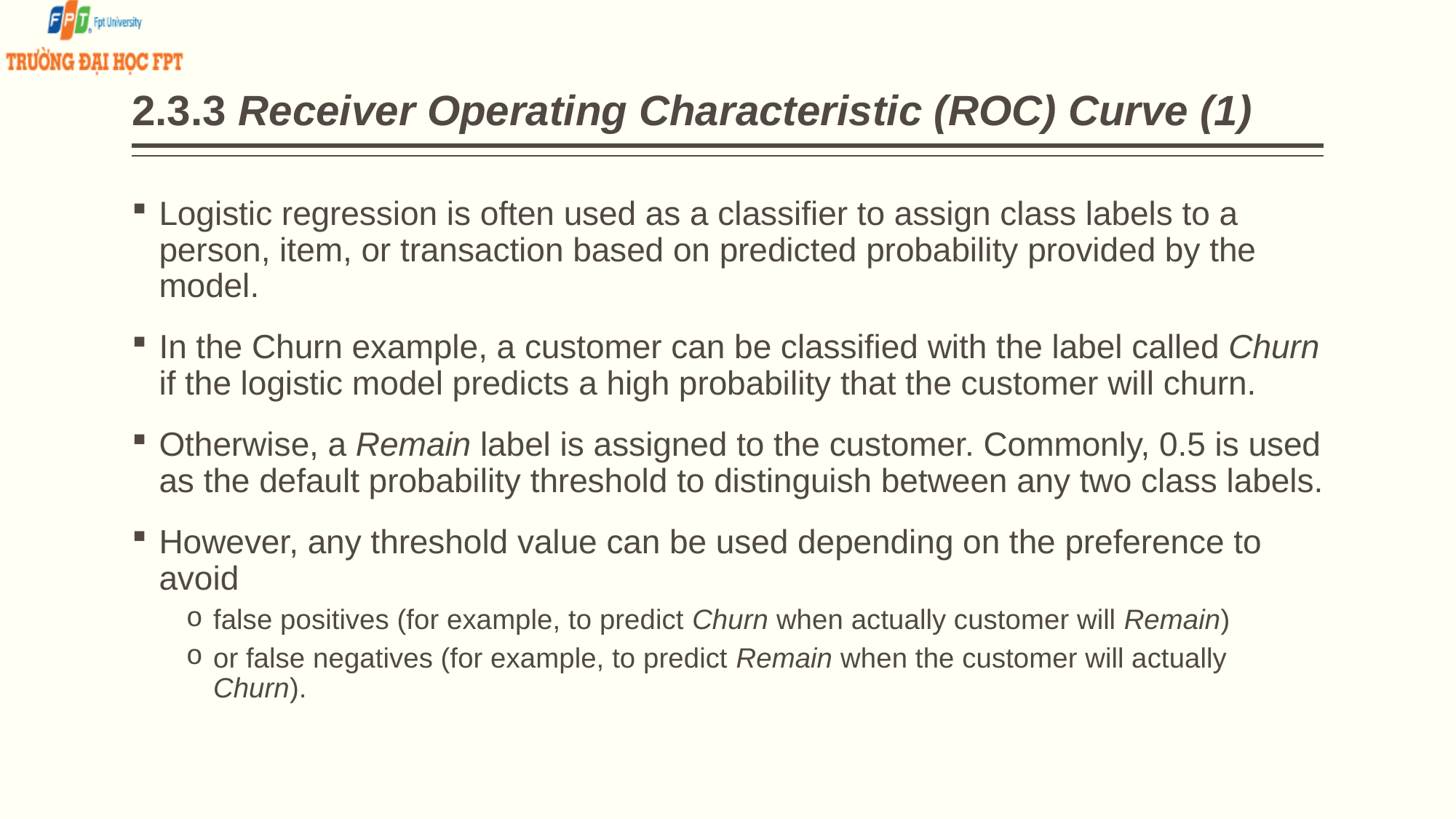

# 2.3.3 Receiver Operating Characteristic (ROC) Curve (1)
Logistic regression is often used as a classifier to assign class labels to a person, item, or transaction based on predicted probability provided by the model.
In the Churn example, a customer can be classified with the label called Churn if the logistic model predicts a high probability that the customer will churn.
Otherwise, a Remain label is assigned to the customer. Commonly, 0.5 is used as the default probability threshold to distinguish between any two class labels.
However, any threshold value can be used depending on the preference to avoid
false positives (for example, to predict Churn when actually customer will Remain)
or false negatives (for example, to predict Remain when the customer will actually Churn).